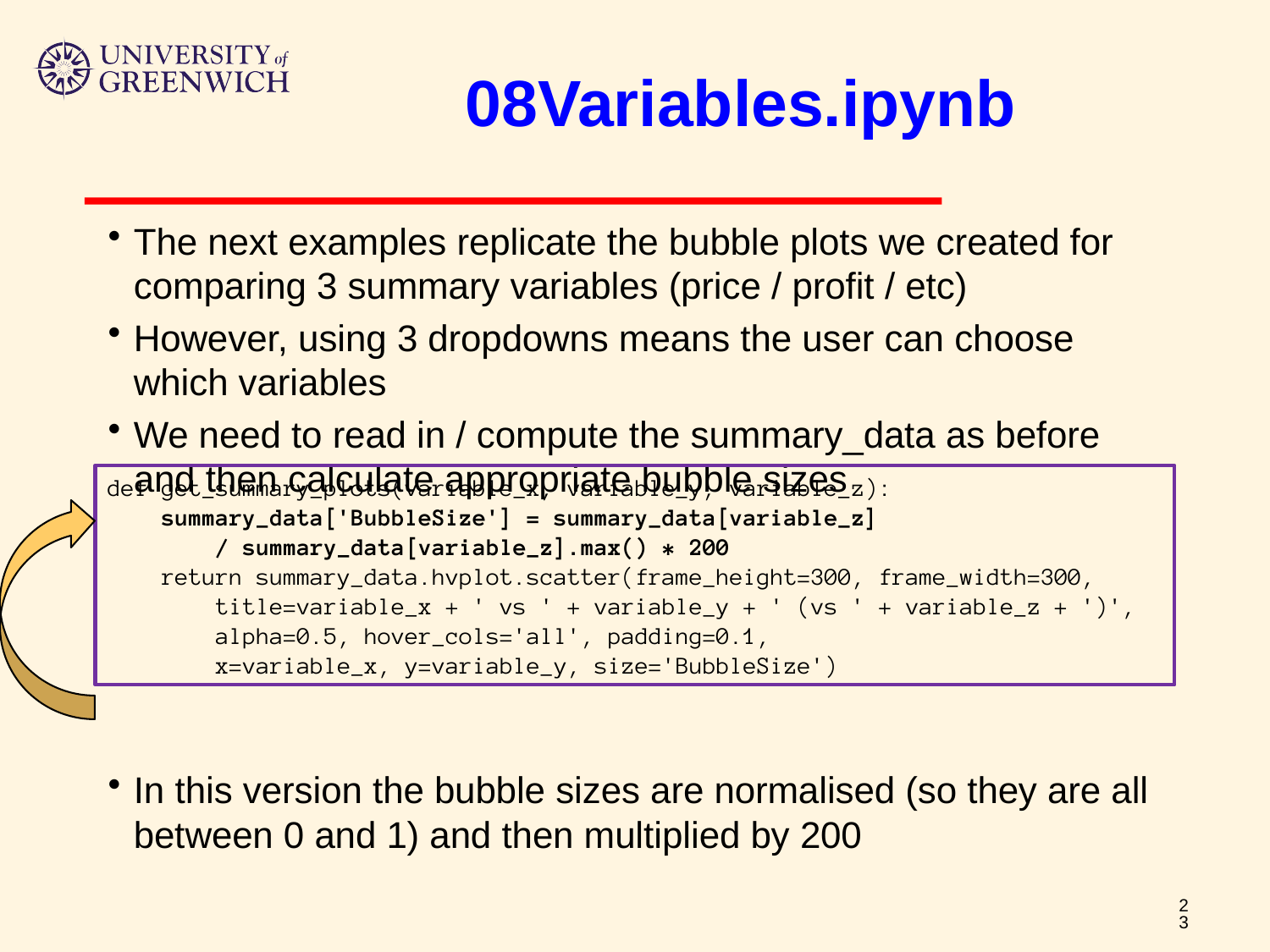

# 08Variables.ipynb
The next examples replicate the bubble plots we created for comparing 3 summary variables (price / profit / etc)
However, using 3 dropdowns means the user can choose which variables
We need to read in / compute the summary_data as before and then calculate appropriate bubble sizes

In this version the bubble sizes are normalised (so they are all between 0 and 1) and then multiplied by 200

def get_summary_plots(variable_x, variable_y, variable_z):
    summary_data['BubbleSize'] = summary_data[variable_z]
        / summary_data[variable_z].max() * 200
    return summary_data.hvplot.scatter(frame_height=300, frame_width=300,
        title=variable_x + ' vs ' + variable_y + ' (vs ' + variable_z + ')',
        alpha=0.5, hover_cols='all', padding=0.1,
        x=variable_x, y=variable_y, size='BubbleSize')

23